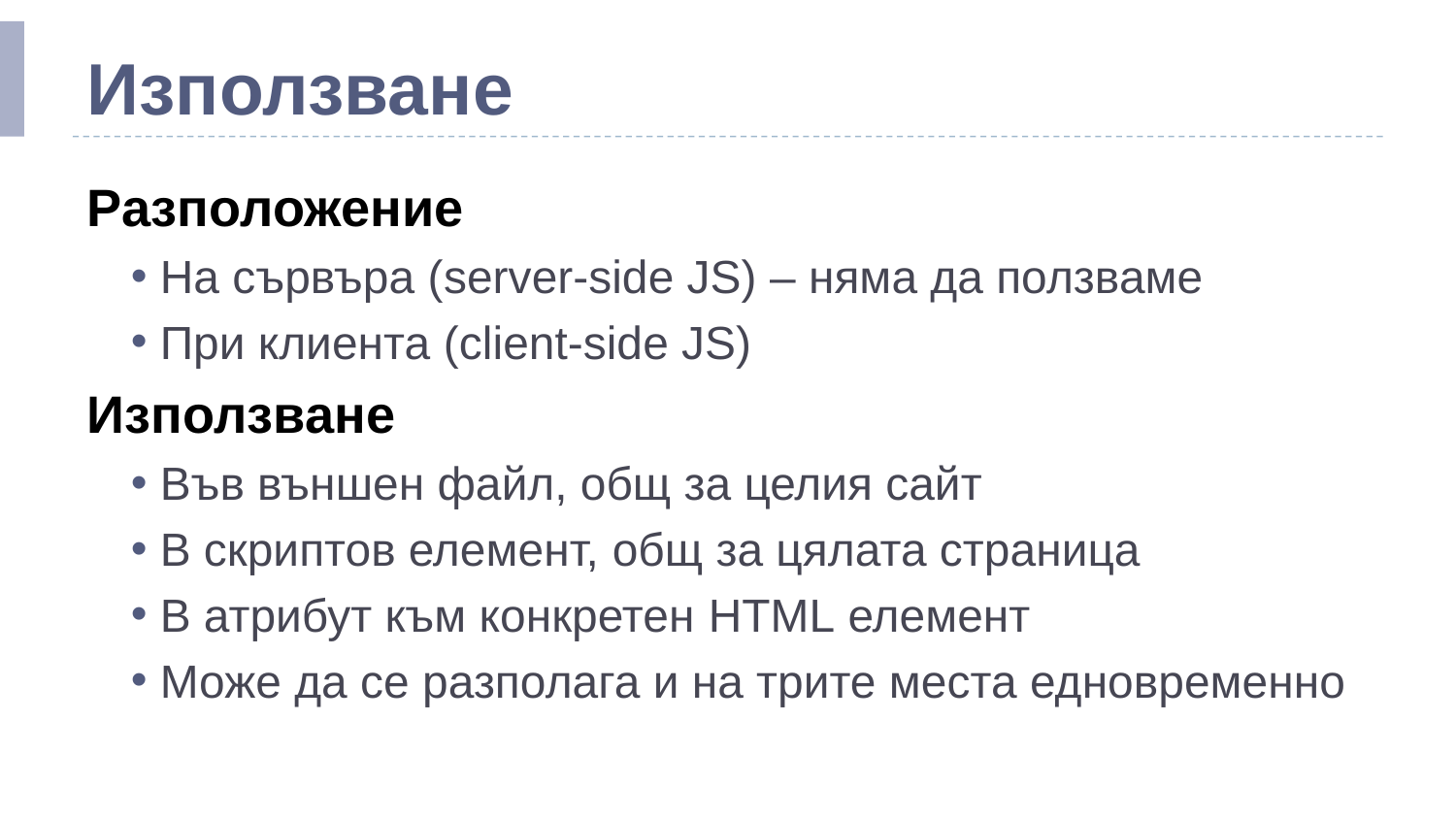

# Използване
Разположение
На сървъра (server-side JS) – няма да ползваме
При клиента (client-side JS)
Използване
Във външен файл, общ за целия сайт
В скриптов елемент, общ за цялата страница
В атрибут към конкретен HTML елемент
Може да се разполага и на трите места едновременно